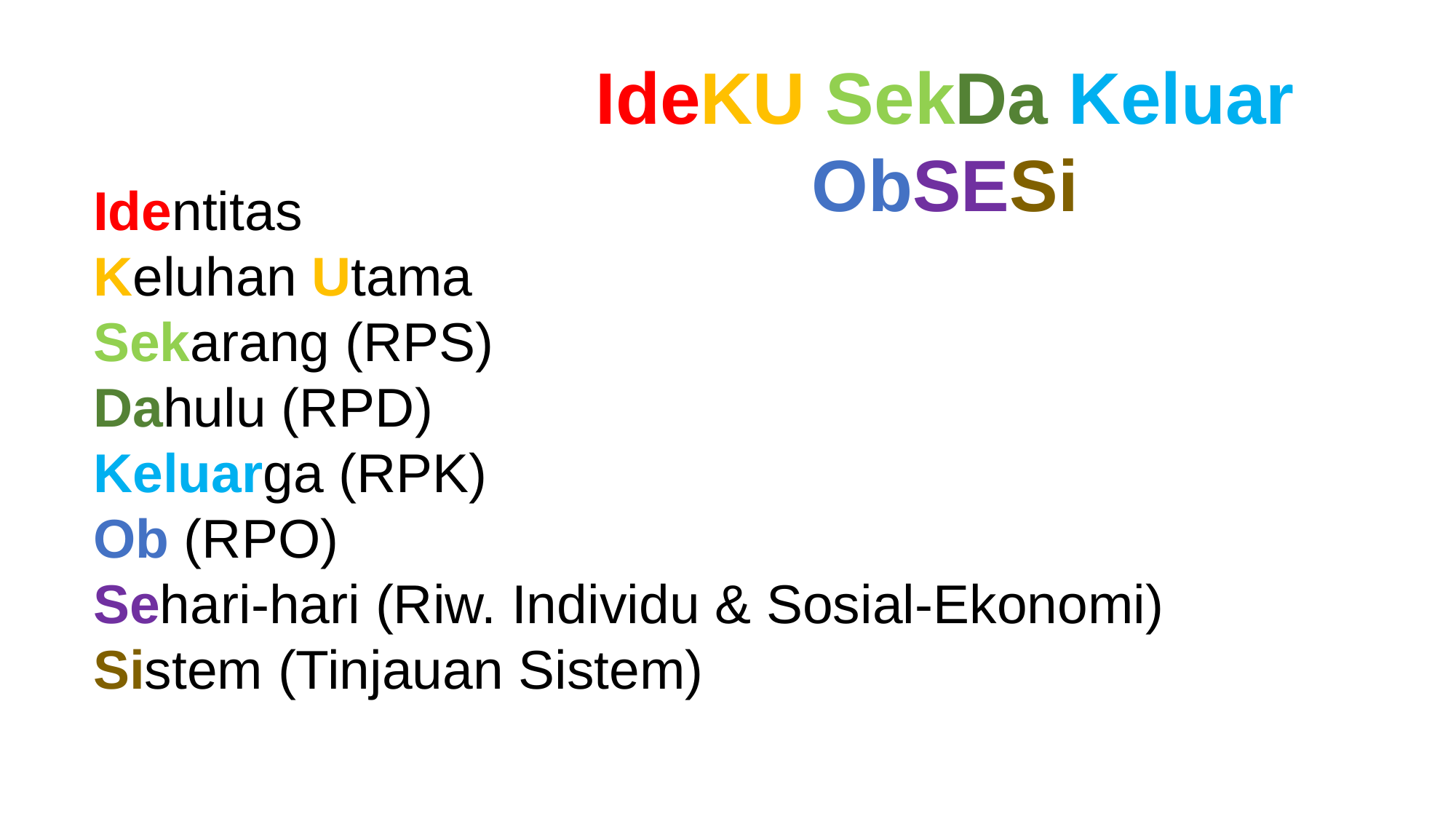

IdeKU SekDa Keluar ObSESi
Identitas
Keluhan Utama
Sekarang (RPS)
Dahulu (RPD)
Keluarga (RPK)
Ob (RPO)
Sehari-hari (Riw. Individu & Sosial-Ekonomi)
Sistem (Tinjauan Sistem)